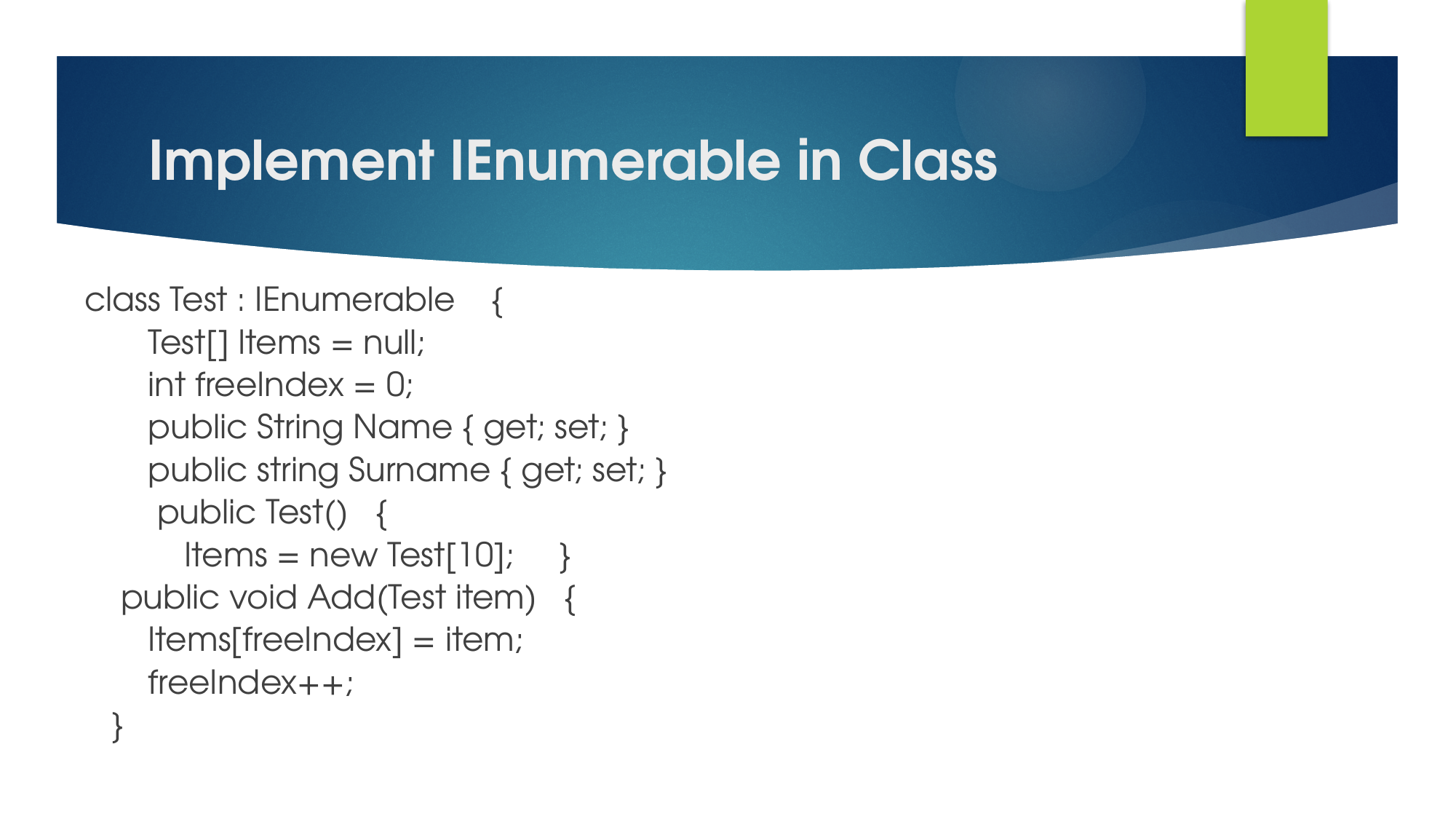

# Implement IEnumerable in Class
 class Test : IEnumerable    {
        Test[] Items = null;
        int freeIndex = 0;
        public String Name { get; set; }
        public string Surname { get; set; }
         public Test()   {
            Items = new Test[10];     }
     public void Add(Test item)   {
        Items[freeIndex] = item;
        freeIndex++;
    }